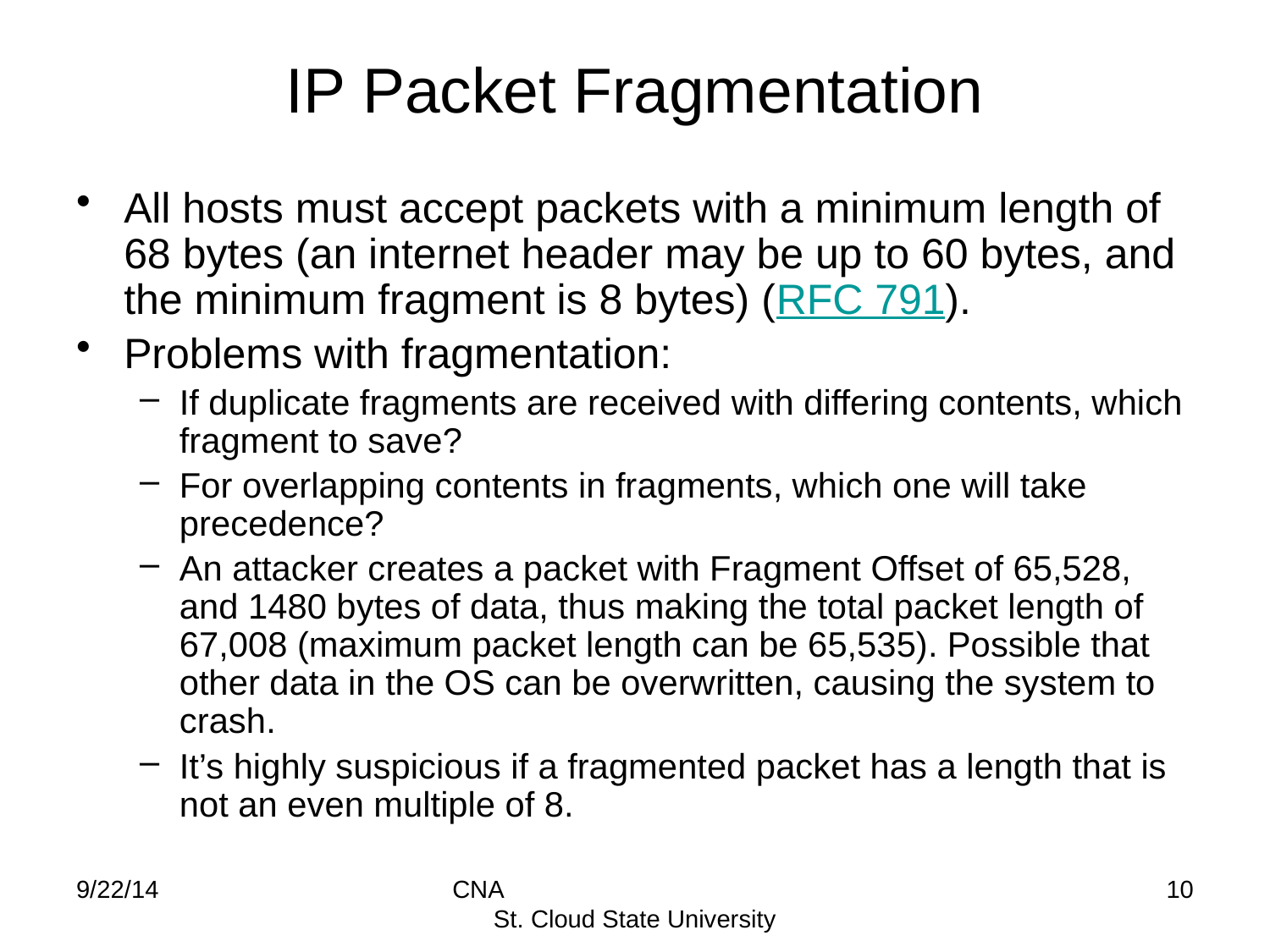

# IP Packet Fragmentation
All hosts must accept packets with a minimum length of 68 bytes (an internet header may be up to 60 bytes, and the minimum fragment is 8 bytes) (RFC 791).
Problems with fragmentation:
If duplicate fragments are received with differing contents, which fragment to save?
For overlapping contents in fragments, which one will take precedence?
An attacker creates a packet with Fragment Offset of 65,528, and 1480 bytes of data, thus making the total packet length of 67,008 (maximum packet length can be 65,535). Possible that other data in the OS can be overwritten, causing the system to crash.
It’s highly suspicious if a fragmented packet has a length that is not an even multiple of 8.
9/22/14
CNA                                              St. Cloud State University
10